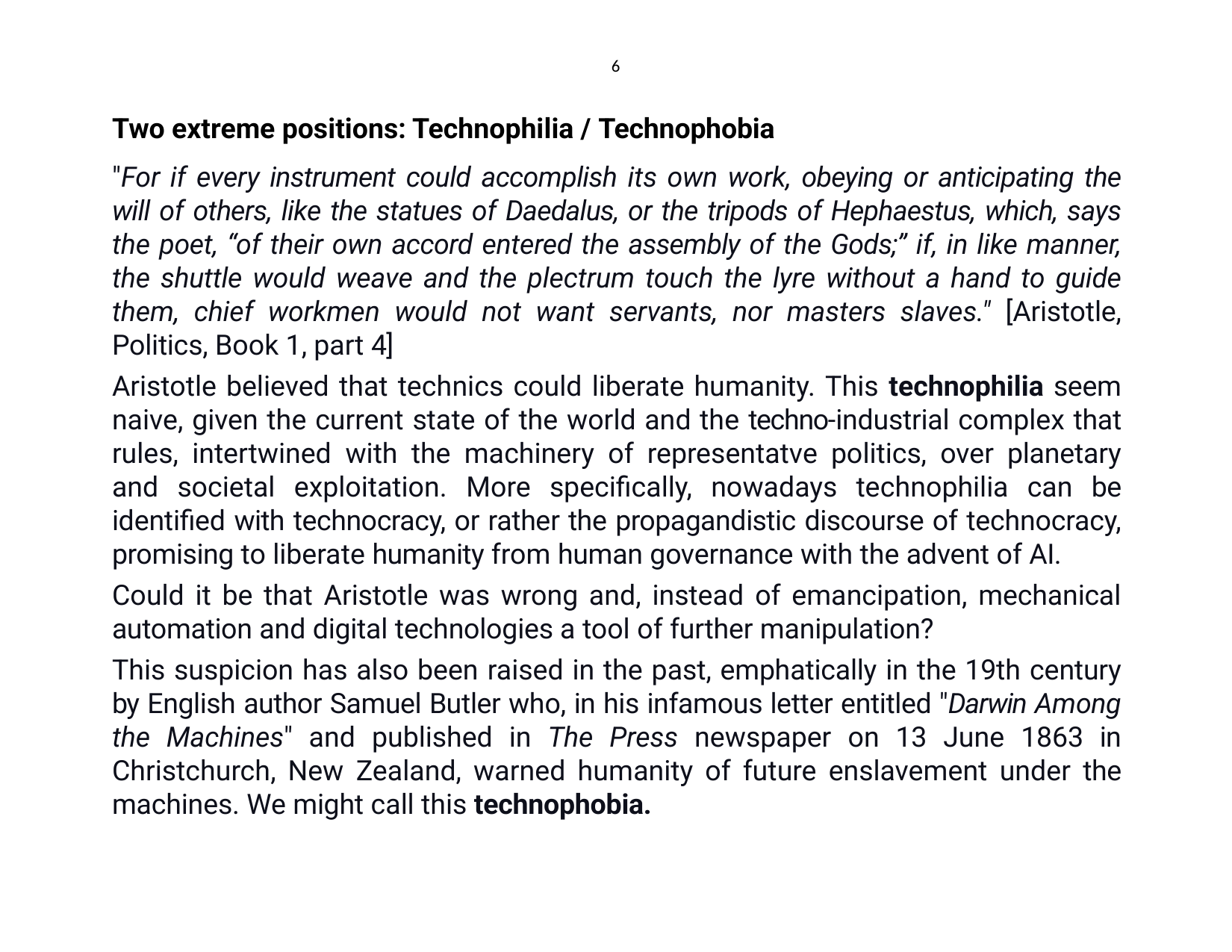

6
Two extreme positions: Technophilia / Technophobia
"For if every instrument could accomplish its own work, obeying or anticipating the will of others, like the statues of Daedalus, or the tripods of Hephaestus, which, says the poet, “of their own accord entered the assembly of the Gods;” if, in like manner, the shuttle would weave and the plectrum touch the lyre without a hand to guide them, chief workmen would not want servants, nor masters slaves." [Aristotle, Politics, Book 1, part 4]
Aristotle believed that technics could liberate humanity. This technophilia seem naive, given the current state of the world and the techno-industrial complex that rules, intertwined with the machinery of representatve politics, over planetary and  societal  exploitation.  More  specifically,  nowadays  technophilia  can  be identified with technocracy, or rather the propagandistic discourse of technocracy, promising to liberate humanity from human governance with the advent of AI.
Could it be that Aristotle was wrong and, instead of emancipation, mechanical automation and digital technologies a tool of further manipulation?
This suspicion has also been raised in the past, emphatically in the 19th century by English author Samuel Butler who, in his infamous letter entitled "Darwin Among the Machines" and published in The Press newspaper on 13 June 1863 in Christchurch, New Zealand, warned humanity of future enslavement under the machines. We might call this technophobia.